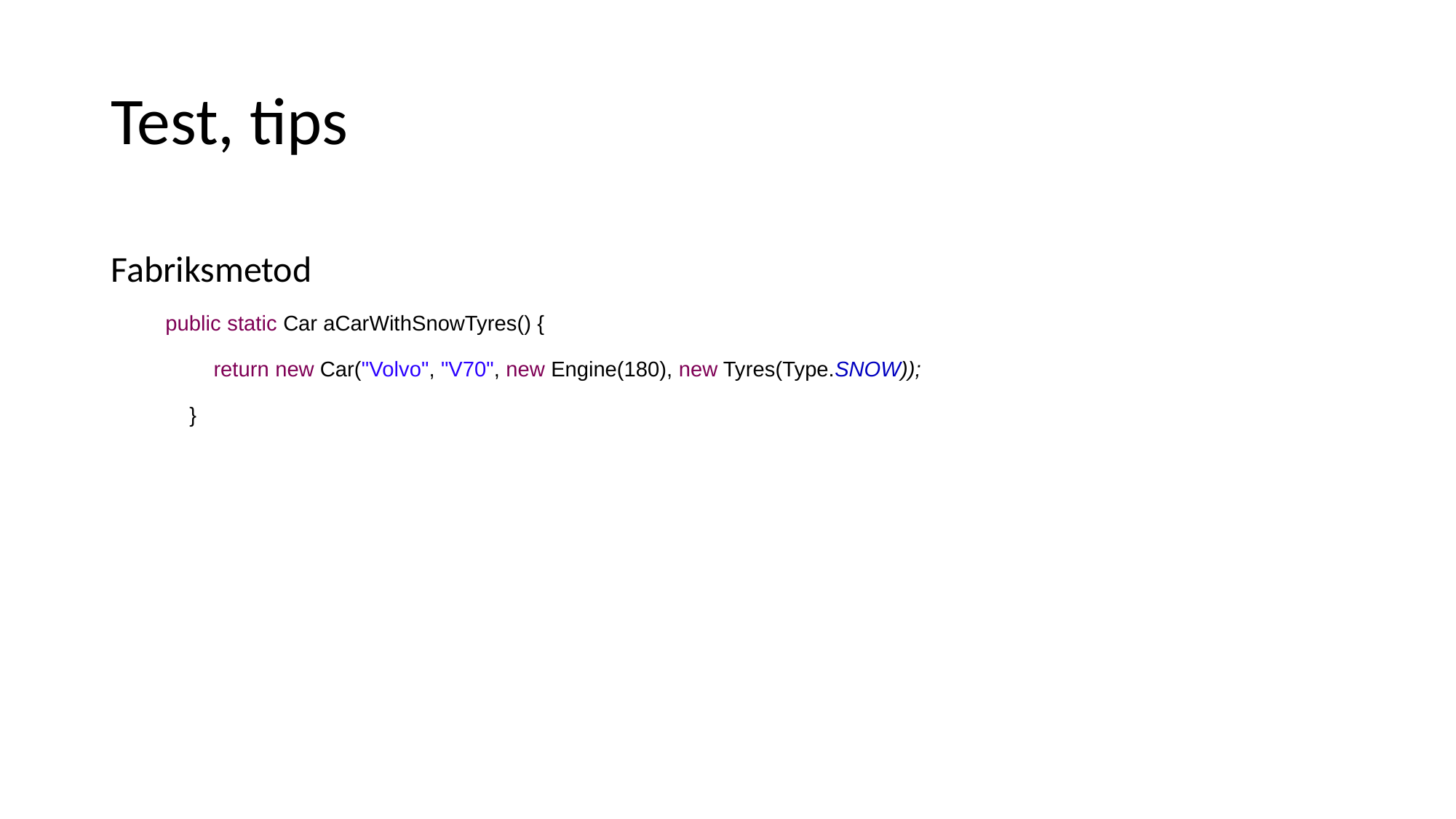

# Test, tips
Fabriksmetod
public static Car aCarWithSnowTyres() {
        return new Car("Volvo", "V70", new Engine(180), new Tyres(Type.SNOW));
    }